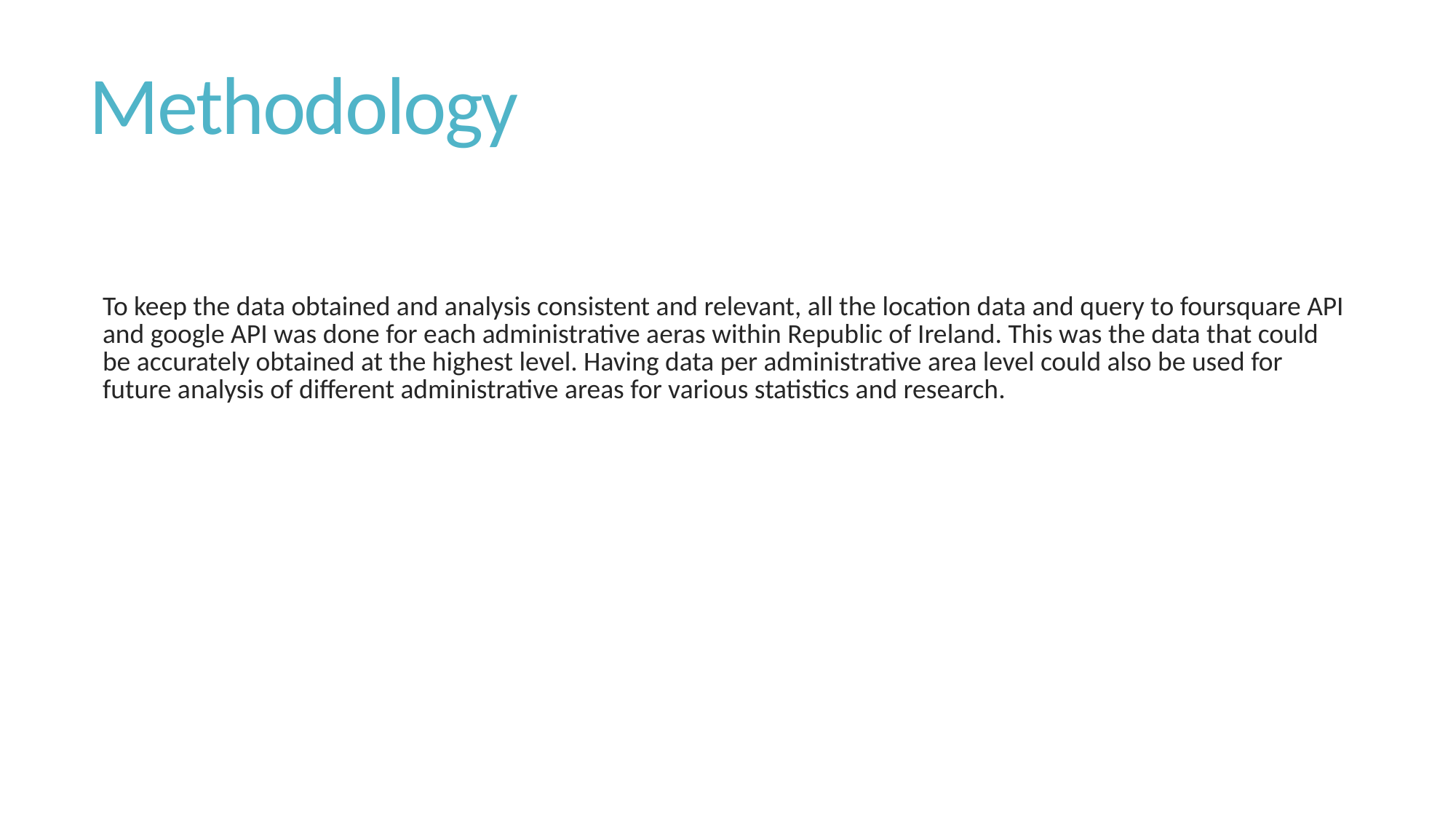

# Methodology

To keep the data obtained and analysis consistent and relevant, all the location data and query to foursquare API and google API was done for each administrative aeras within Republic of Ireland. This was the data that could be accurately obtained at the highest level. Having data per administrative area level could also be used for future analysis of different administrative areas for various statistics and research.